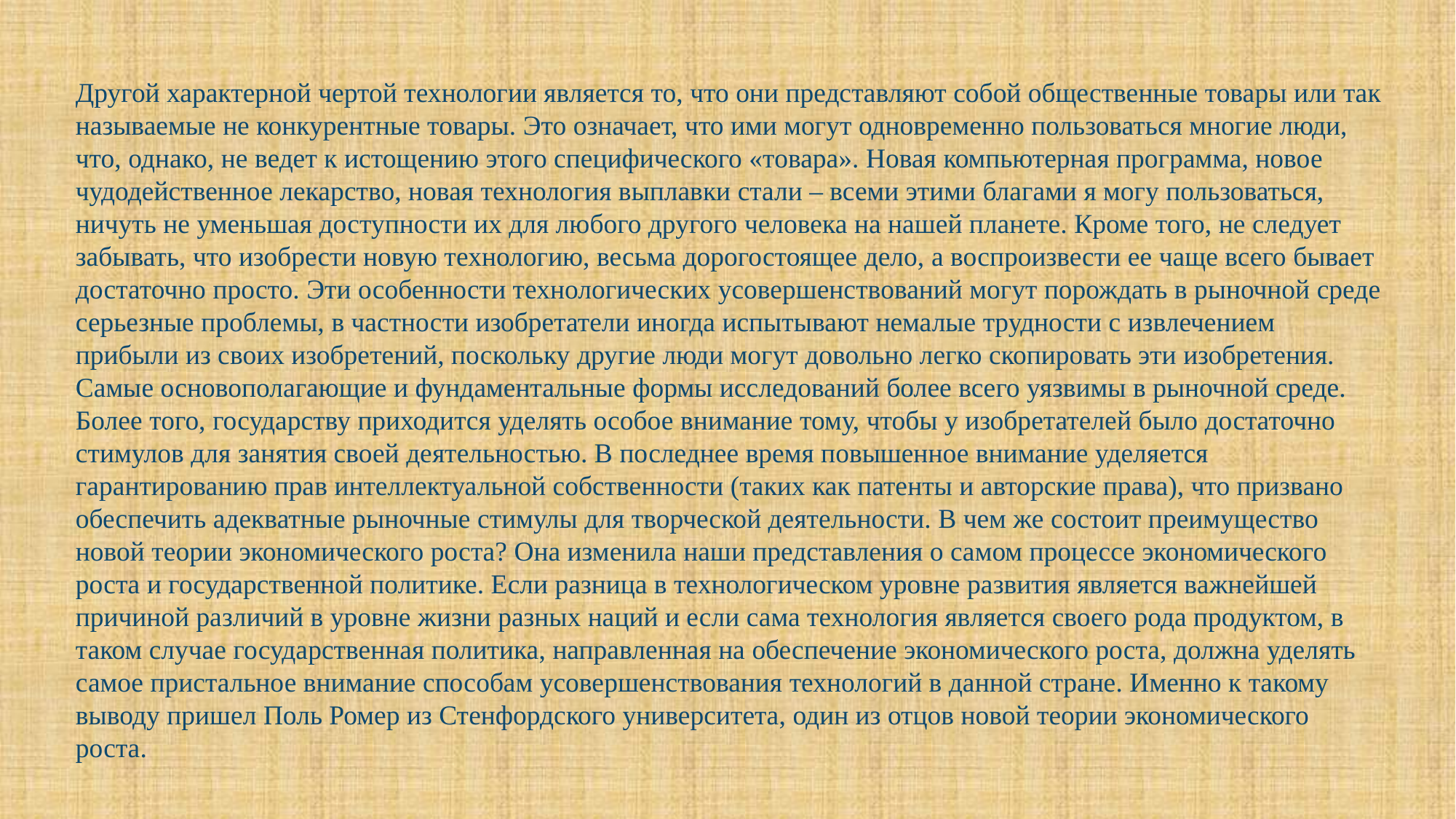

Другой характерной чертой технологии является то, что они представляют собой общественные товары или так называемые не конкурентные товары. Это означает, что ими могут одновременно пользоваться многие люди, что, однако, не ведет к истощению этого специфического «товара». Новая компьютерная программа, новое чудодейственное лекарство, новая технология выплавки стали – всеми этими благами я могу пользоваться, ничуть не уменьшая доступности их для любого другого человека на нашей планете. Кроме того, не следует забывать, что изобрести новую технологию, весьма дорогостоящее дело, а воспроизвести ее чаще всего бывает достаточно просто. Эти особенности технологических усовершенствований могут порождать в рыночной среде серьезные проблемы, в частности изобретатели иногда испытывают немалые трудности с извлечением прибыли из своих изобретений, поскольку другие люди могут довольно легко скопировать эти изобретения. Самые основополагающие и фундаментальные формы исследований более всего уязвимы в рыночной среде. Более того, государству приходится уделять особое внимание тому, чтобы у изобретателей было достаточно стимулов для занятия своей деятельностью. В последнее время повышенное внимание уделяется гарантированию прав интеллектуальной собственности (таких как патенты и авторские права), что призвано обеспечить адекватные рыночные стимулы для творческой деятельности. В чем же состоит преимущество новой теории экономического роста? Она изменила наши представления о самом процессе экономического роста и государственной политике. Если разница в технологическом уровне развития является важнейшей причиной различий в уровне жизни разных наций и если сама технология является своего рода продуктом, в таком случае государственная политика, направленная на обеспечение экономического роста, должна уделять самое пристальное внимание способам усовершенствования технологий в данной стране. Именно к такому выводу пришел Поль Ромер из Стенфордского университета, один из отцов новой теории экономического роста.